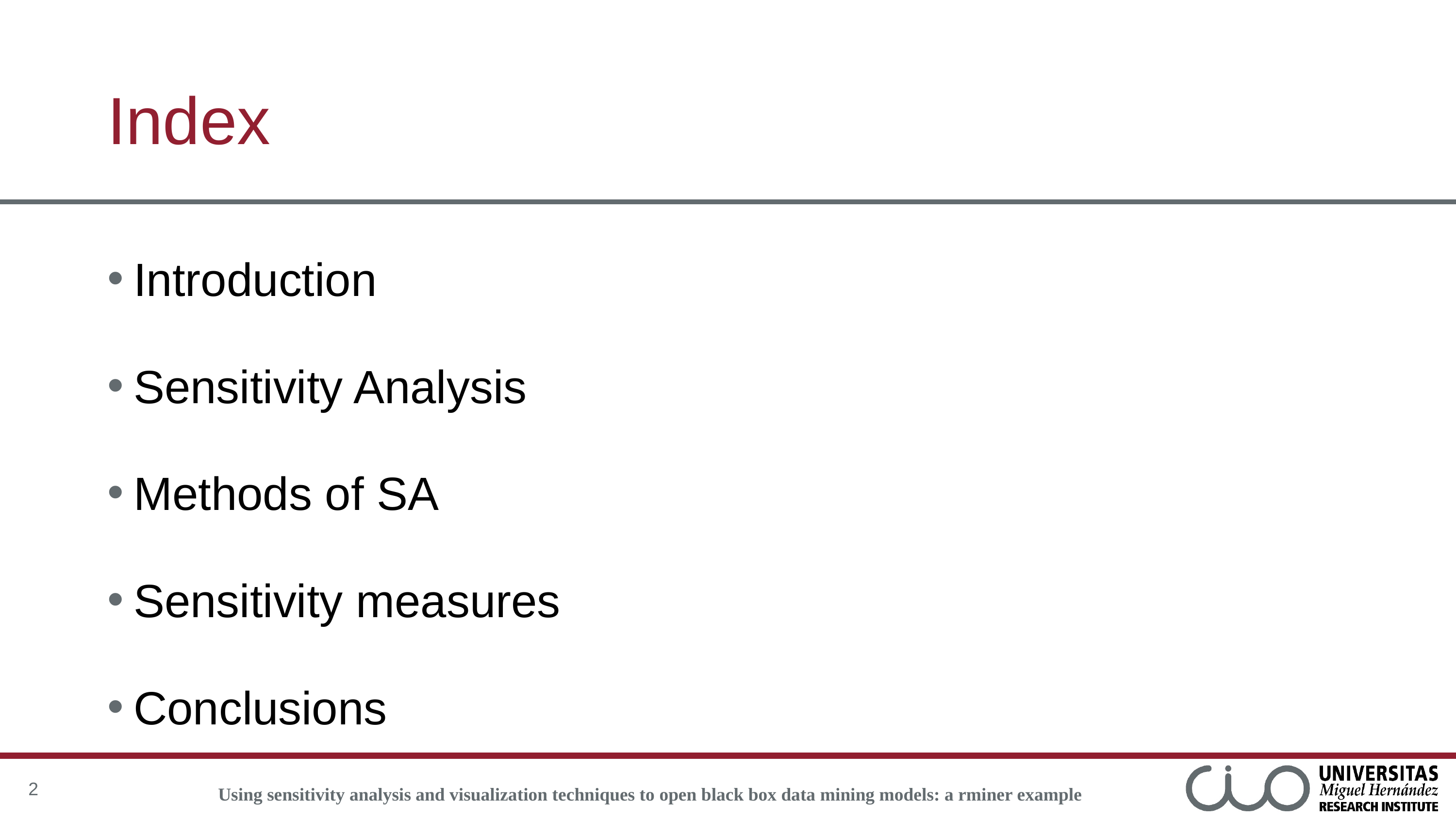

# Index
Introduction
Sensitivity Analysis
Methods of SA
Sensitivity measures
Conclusions
2
Using sensitivity analysis and visualization techniques to open black box data mining models: a rminer example